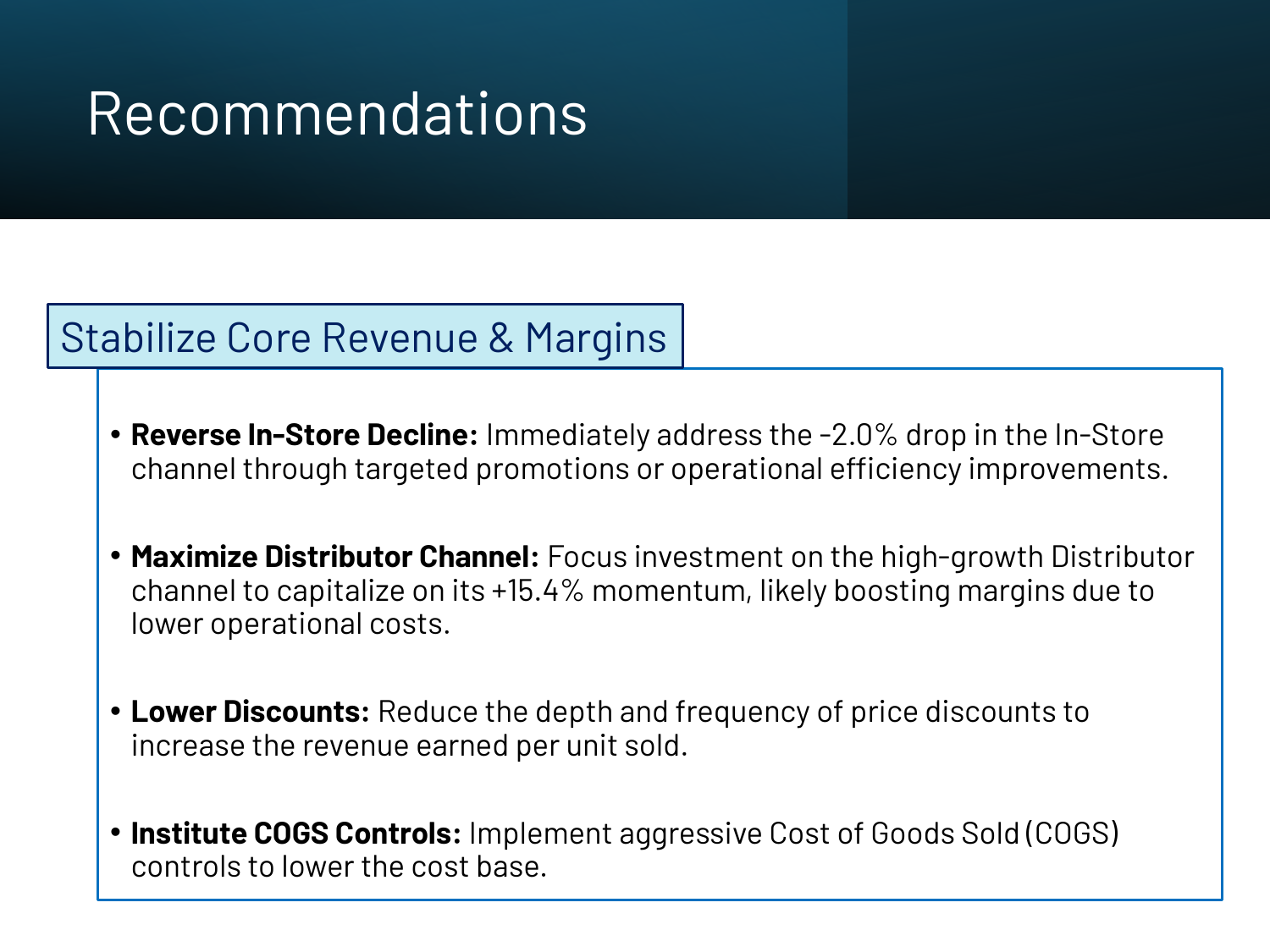

# Recommendations
Stabilize Core Revenue & Margins

Reverse In-Store Decline: Immediately address the -2.0% drop in the In-Store channel through targeted promotions or operational efficiency improvements.

Maximize Distributor Channel: Focus investment on the high-growth Distributor channel to capitalize on its +15.4% momentum, likely boosting margins due to lower operational costs.

Lower Discounts: Reduce the depth and frequency of price discounts to increase the revenue earned per unit sold.

Institute COGS Controls: Implement aggressive Cost of Goods Sold (COGS) controls to lower the cost base.